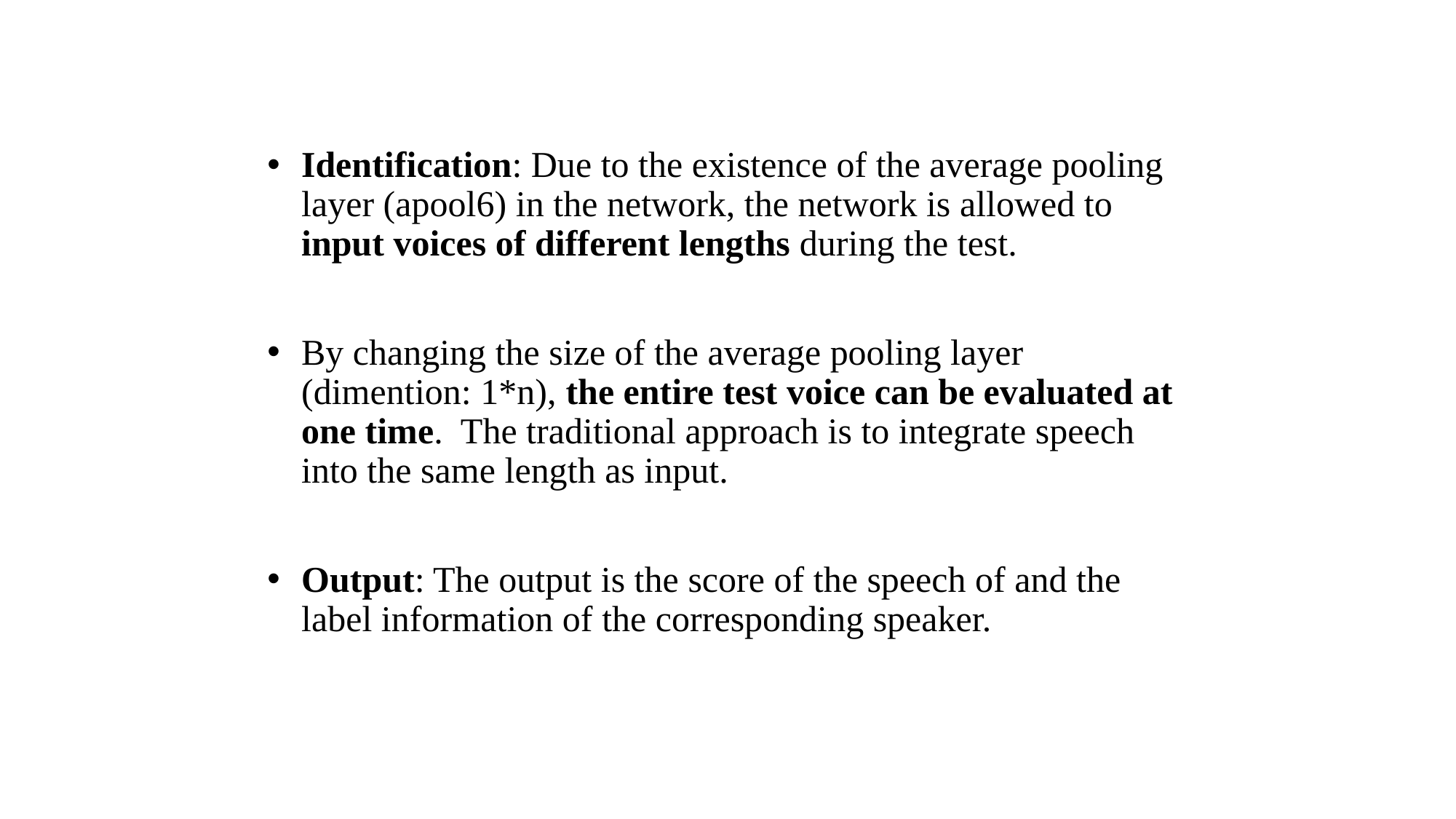

Identification: Due to the existence of the average pooling layer (apool6) in the network, the network is allowed to input voices of different lengths during the test.

By changing the size of the average pooling layer (dimention: 1*n), the entire test voice can be evaluated at one time.  The traditional approach is to integrate speech into the same length as input.

Output: The output is the score of the speech of and the label information of the corresponding speaker.